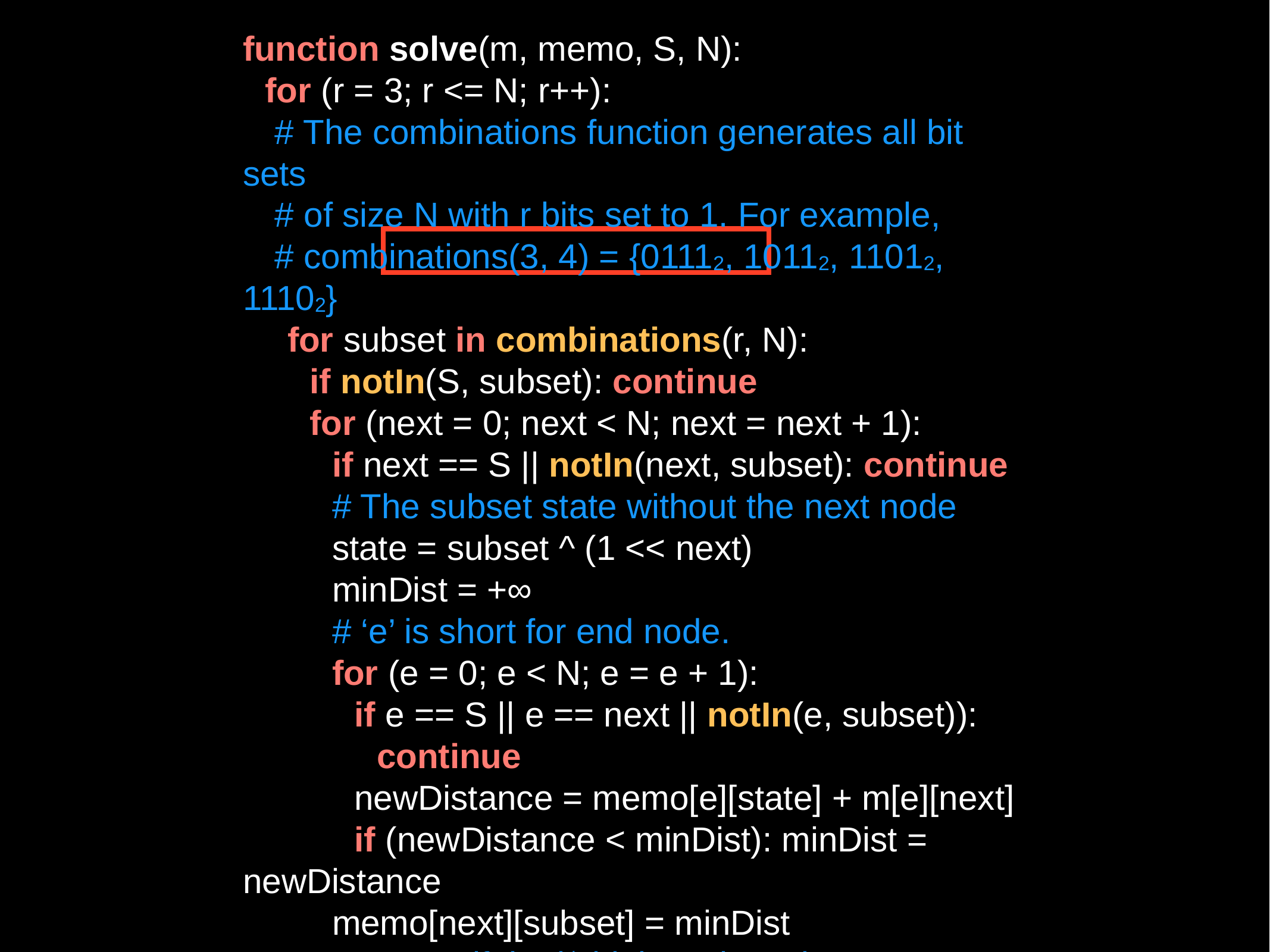

function solve(m, memo, S, N):
for (r = 3; r <= N; r++):
 # The combinations function generates all bit sets
 # of size N with r bits set to 1. For example,
 # combinations(3, 4) = {01112, 10112, 11012, 11102}
for subset in combinations(r, N):
if notIn(S, subset): continue
for (next = 0; next < N; next = next + 1):
if next == S || notIn(next, subset): continue
# The subset state without the next node
state = subset ^ (1 << next)
minDist = +∞
# ‘e’ is short for end node.
for (e = 0; e < N; e = e + 1):
if e == S || e == next || notIn(e, subset)):
continue
newDistance = memo[e][state] + m[e][next]
if (newDistance < minDist): minDist = newDistance
memo[next][subset] = minDist
# Returns true if the ith bit in ‘subset’ is not set
function notIn(i, subset):
return ((1 << i) & subset) == 0